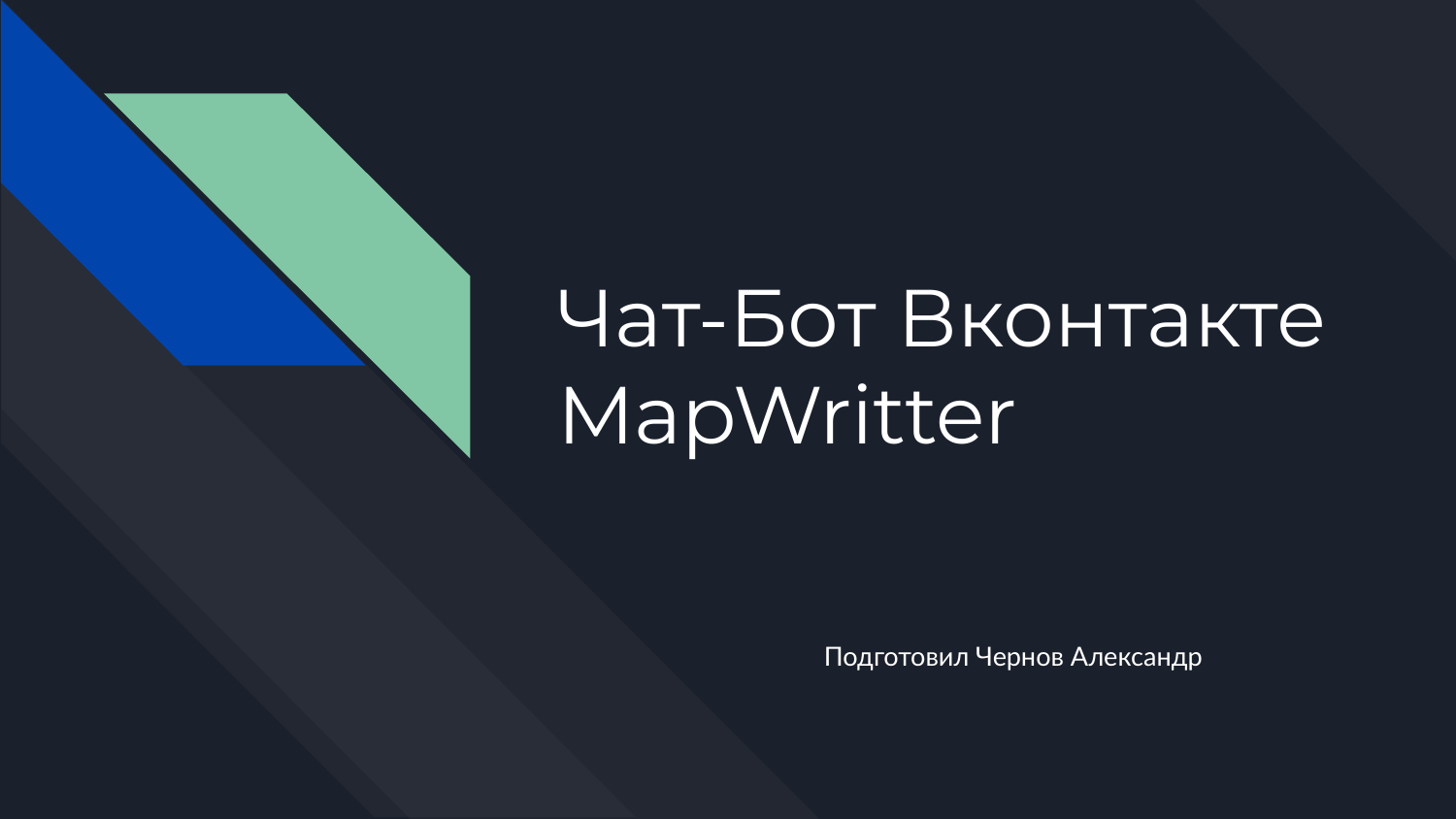

# Чат-Бот Вконтакте
MapWritter
Подготовил Чернов Александр